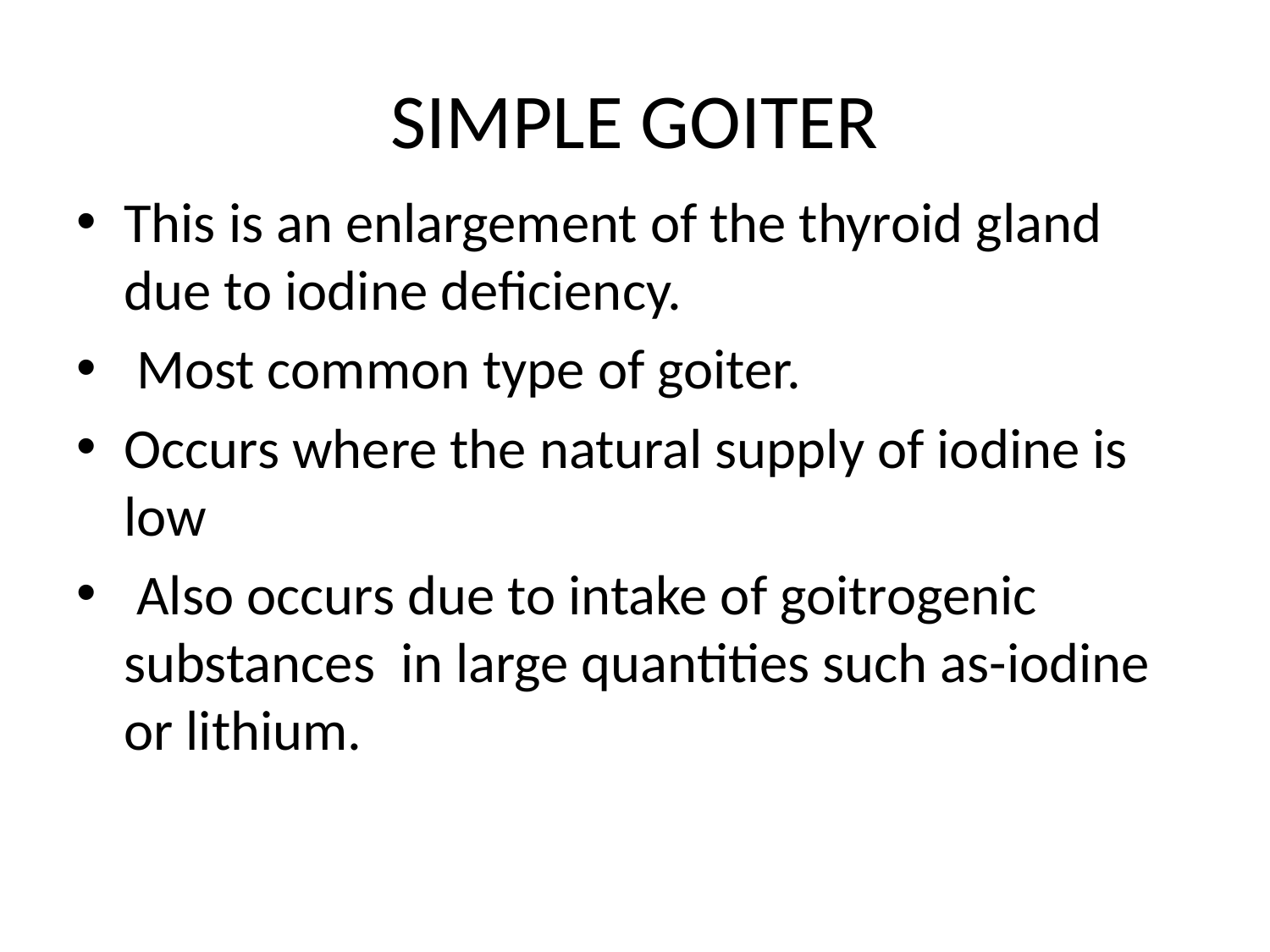

# SIMPLE GOITER
This is an enlargement of the thyroid gland due to iodine deficiency.
 Most common type of goiter.
Occurs where the natural supply of iodine is low
 Also occurs due to intake of goitrogenic substances  in large quantities such as-iodine or lithium.